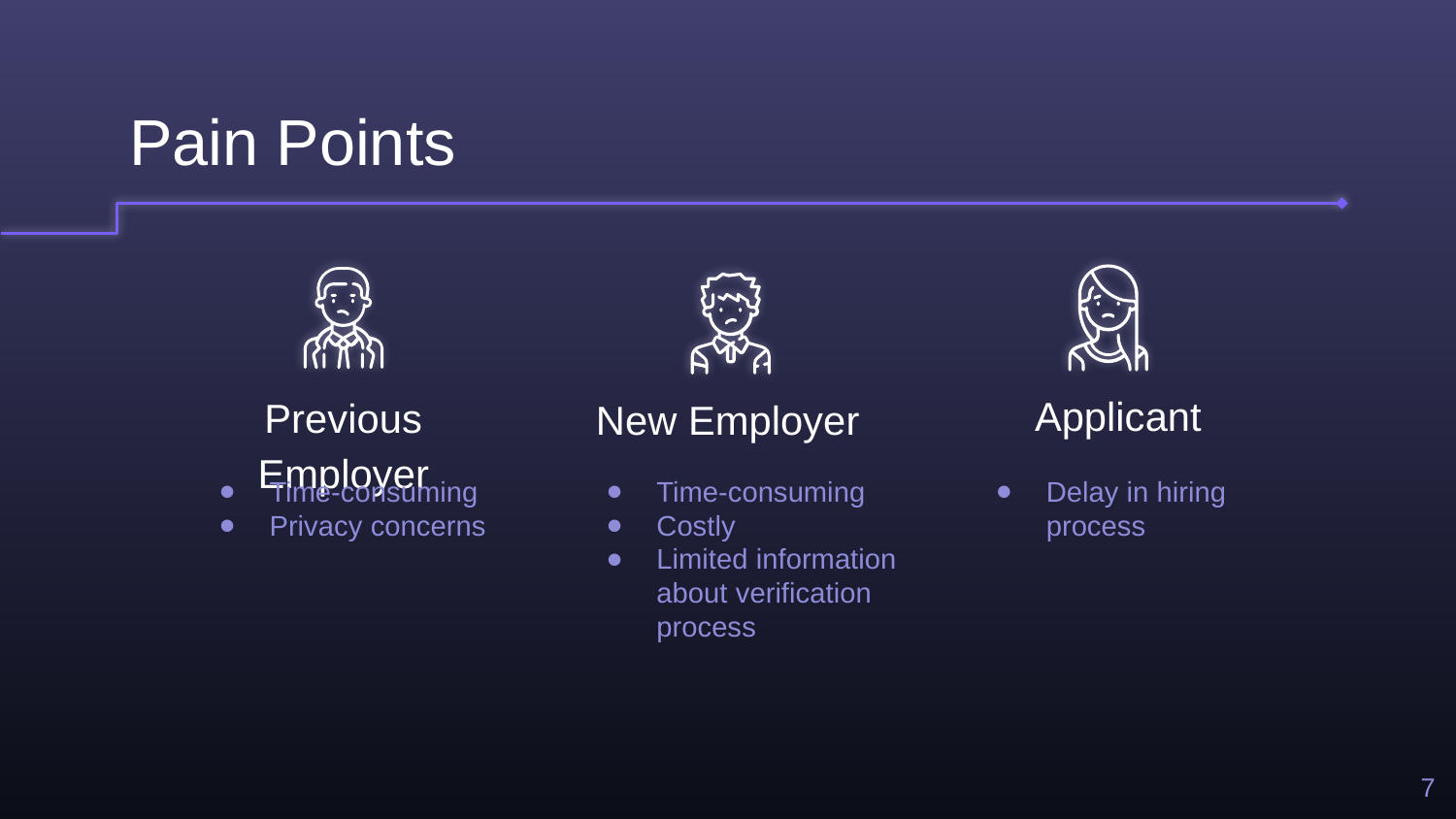

# Pain Points

Applicant
Previous Employer
New Employer
Time-consuming
Privacy concerns
Time-consuming
Costly
Limited information about verification process
Delay in hiring process
7